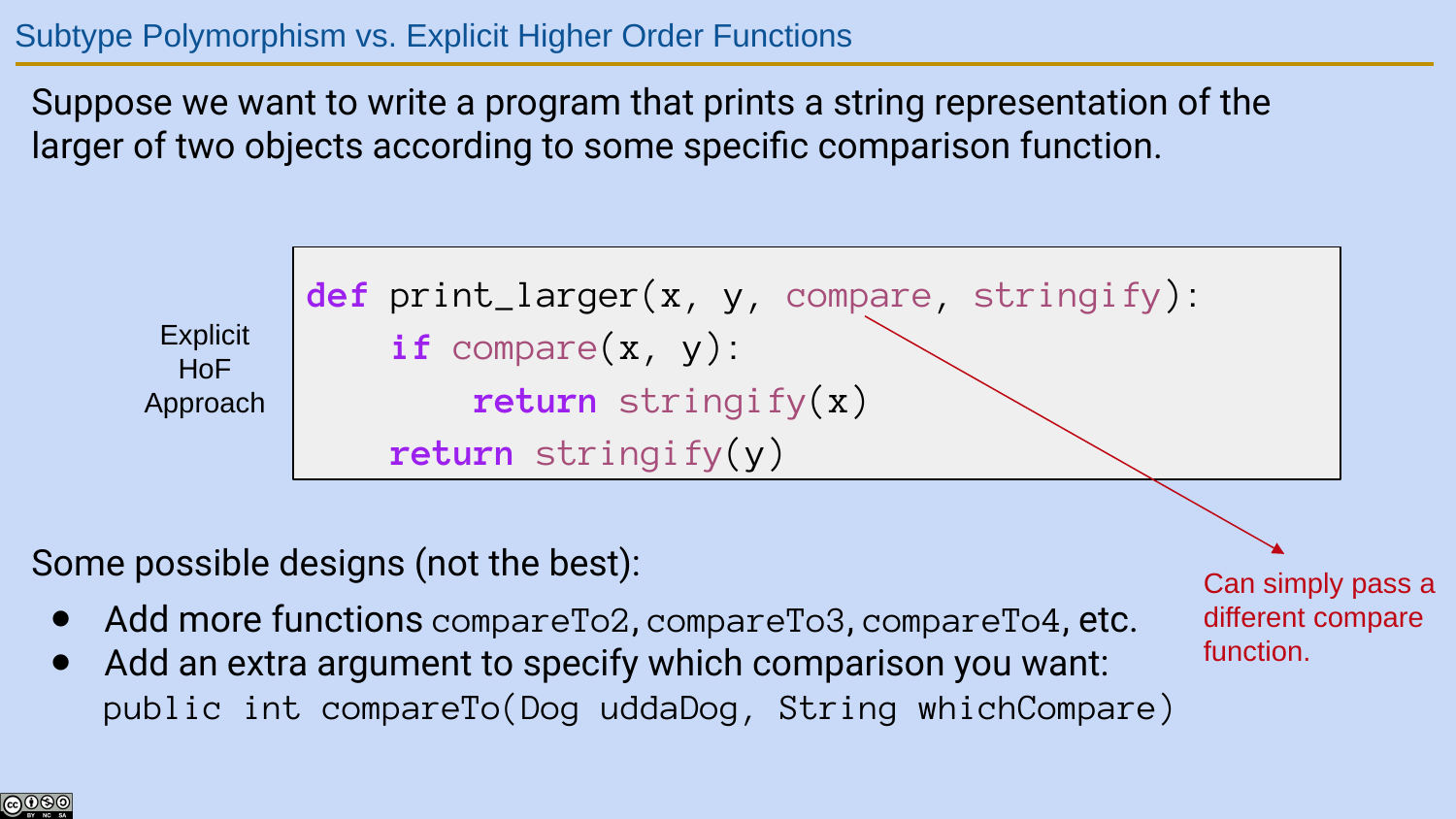

# Subtype Polymorphism vs. Explicit Higher Order Functions
Suppose we want to write a program that prints a string representation of the larger of two objects according to some specific comparison function.

Some possible designs (not the best):
Add more functions compareTo2, compareTo3, compareTo4, etc.
Add an extra argument to specify which comparison you want:
public int compareTo(Dog uddaDog, String whichCompare)
def print_larger(x, y, compare, stringify):
    if compare(x, y):
        return stringify(x)
    return stringify(y)
Explicit
HoF Approach
Can simply pass a different compare function.